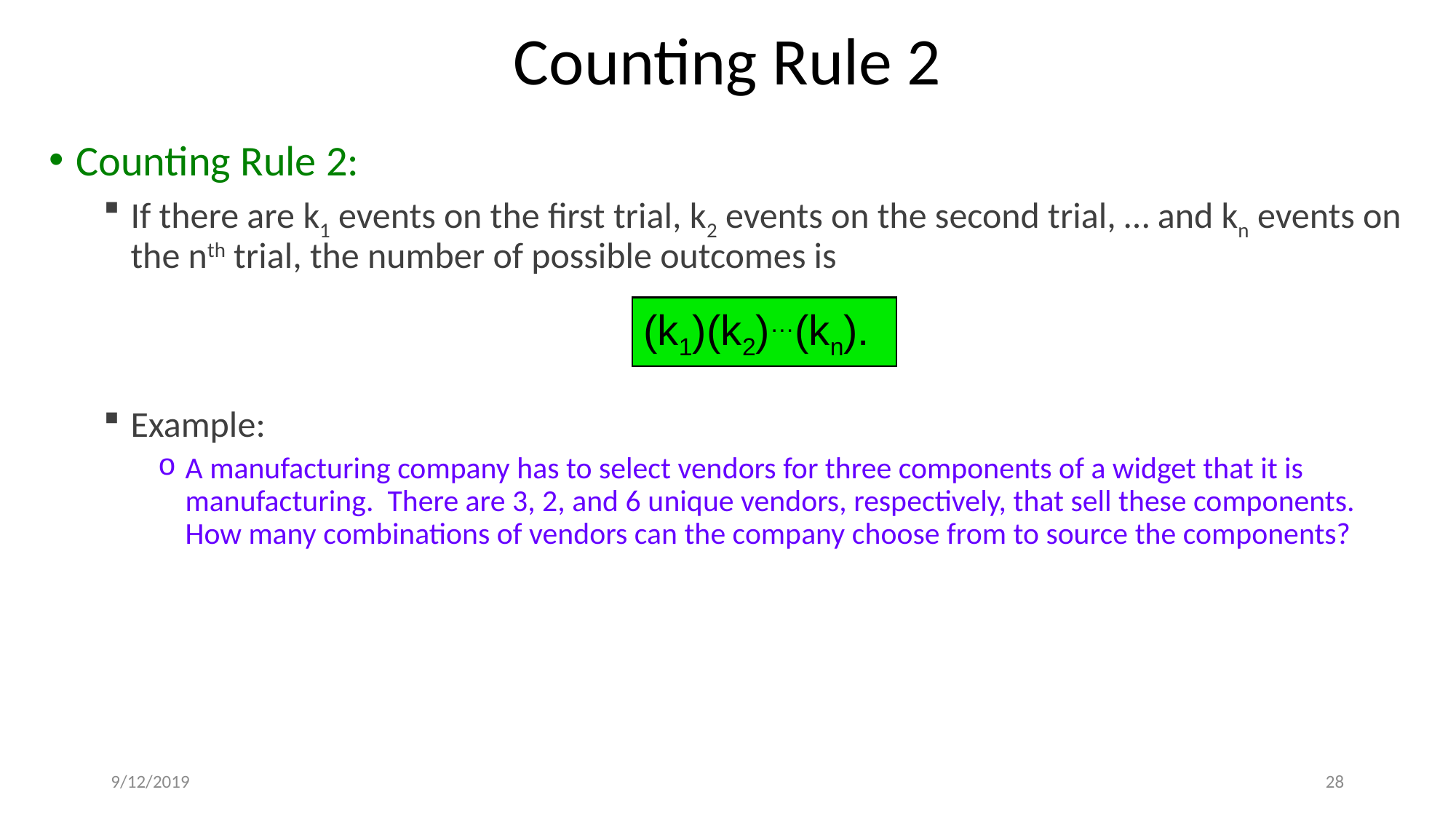

# Counting Rule 2
Counting Rule 2:
If there are k1 events on the first trial, k2 events on the second trial, … and kn events on the nth trial, the number of possible outcomes is

Example:
A manufacturing company has to select vendors for three components of a widget that it is manufacturing.  There are 3, 2, and 6 unique vendors, respectively, that sell these components. How many combinations of vendors can the company choose from to source the components?
(k1)(k2)…(kn).
9/12/2019
28